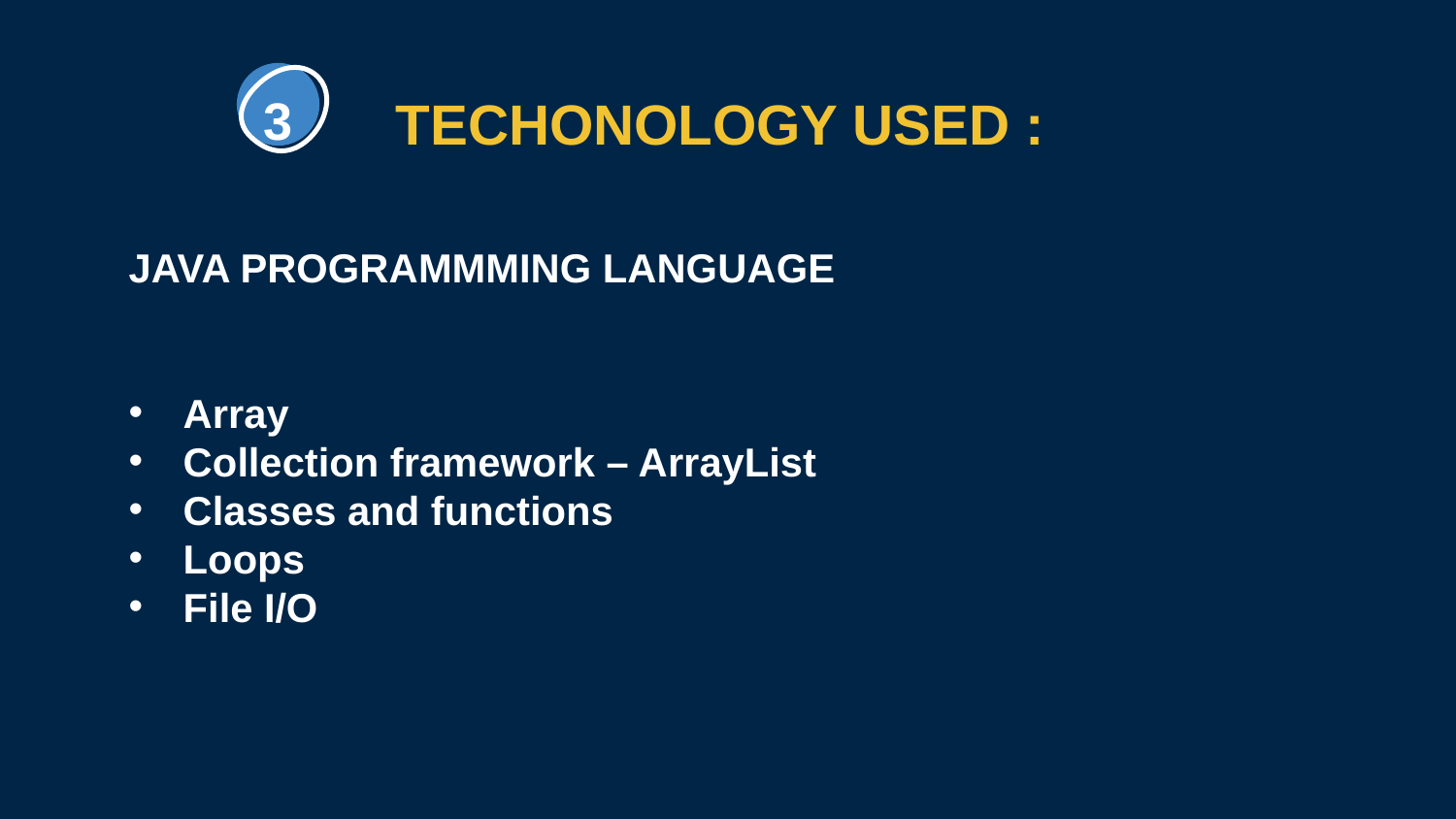

# TECHONOLOGY USED :
3
JAVA PROGRAMMMING LANGUAGE

Array
Collection framework – ArrayList
Classes and functions
Loops
File I/O